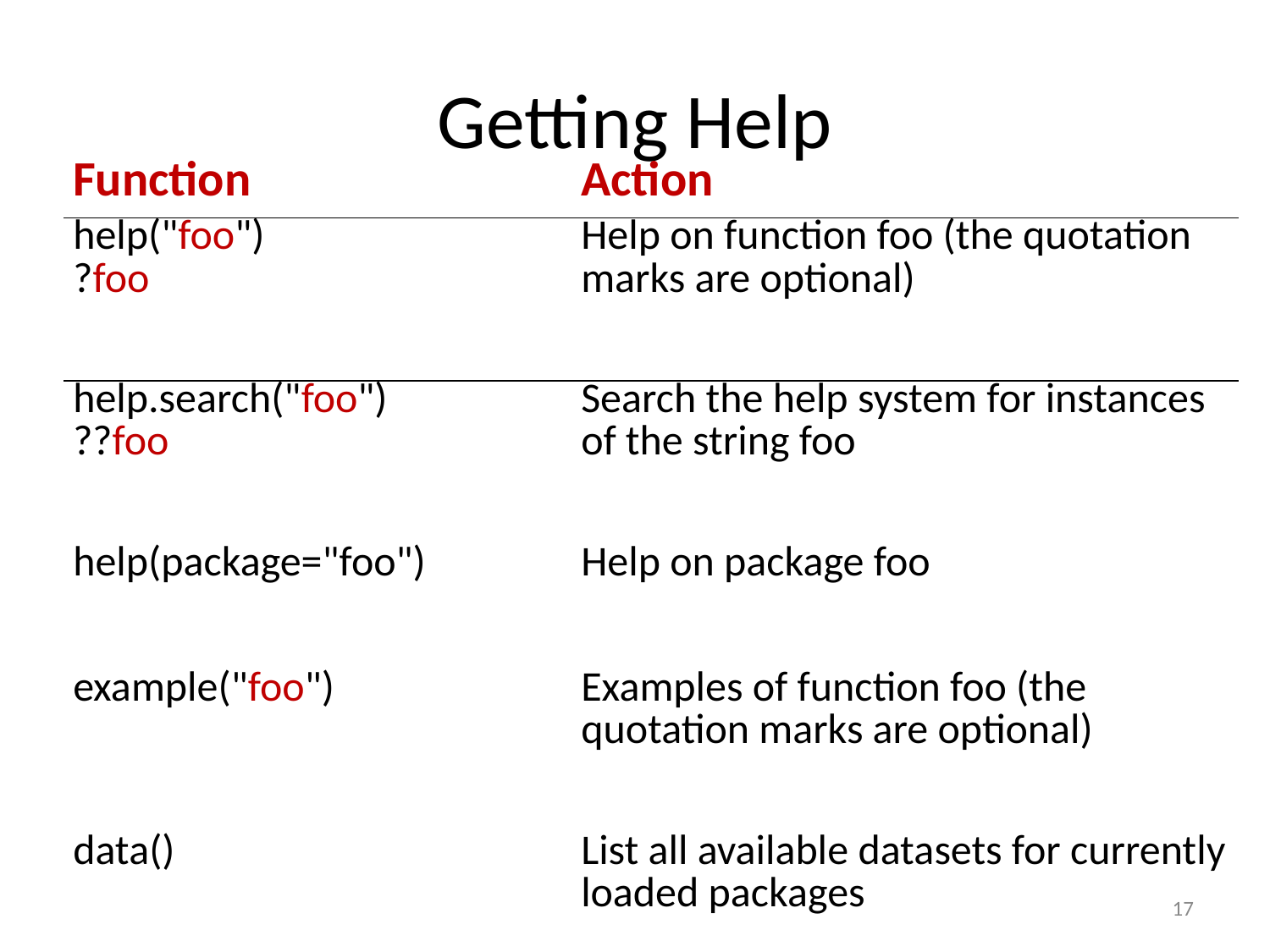

# Getting Help
| Function | Action |
| --- | --- |
| help("foo") ?foo | Help on function foo (the quotation marks are optional) |
| help.search("foo") ??foo | Search the help system for instances of the string foo |
| help(package="foo") | Help on package foo |
| example("foo") | Examples of function foo (the quotation marks are optional) |
| data() | List all available datasets for currently loaded packages |
17